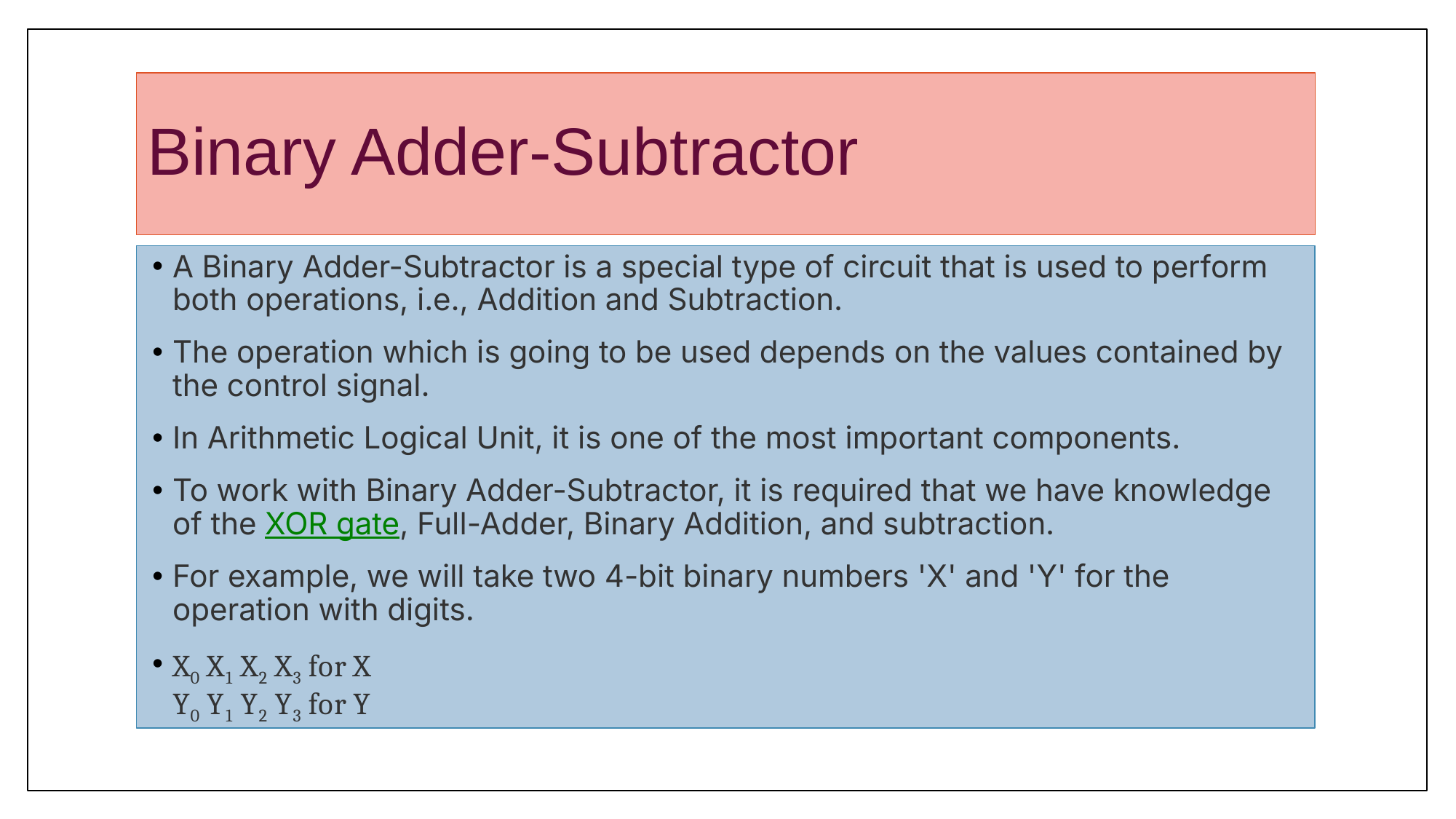

# Binary Adder-Subtractor
A Binary Adder-Subtractor is a special type of circuit that is used to perform both operations, i.e., Addition and Subtraction.
The operation which is going to be used depends on the values contained by the control signal.
In Arithmetic Logical Unit, it is one of the most important components.
To work with Binary Adder-Subtractor, it is required that we have knowledge of the XOR gate, Full-Adder, Binary Addition, and subtraction.
For example, we will take two 4-bit binary numbers 'X' and 'Y' for the operation with digits.
X0 X1 X2 X3 for X
Y0 Y1 Y2 Y3 for Y